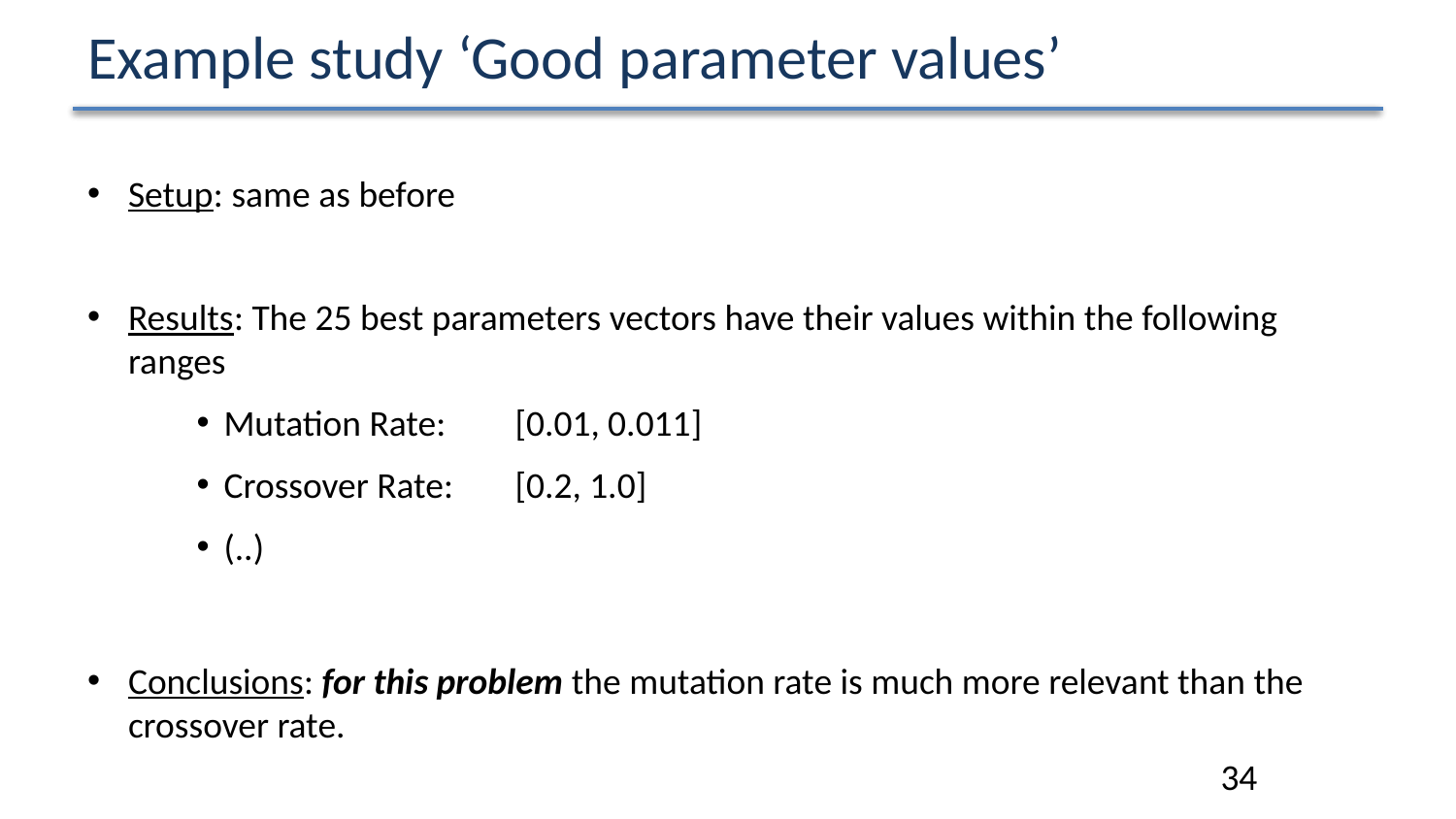

# Example study ‘Good parameter values’
Setup: same as before

Results: The 25 best parameters vectors have their values within the following ranges
Mutation Rate: 	[0.01, 0.011]
Crossover Rate:	[0.2, 1.0]
(..)

Conclusions: for this problem the mutation rate is much more relevant than the crossover rate.

34